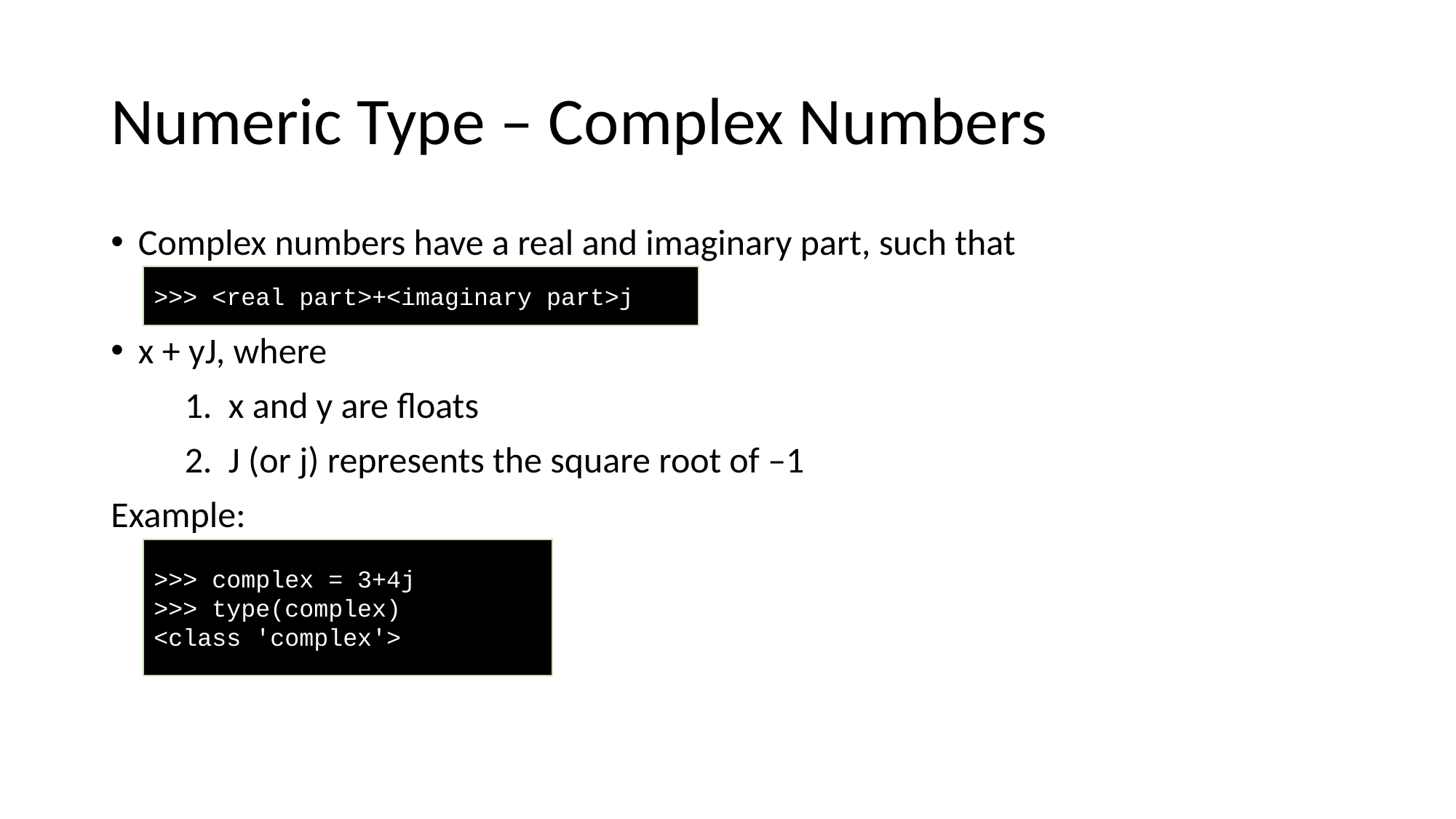

# Numeric Type – Complex Numbers
Complex numbers have a real and imaginary part, such that

x + yJ, where
         1.  x and y are floats
         2.  J (or j) represents the square root of –1
Example:

>>> <real part>+<imaginary part>j
>>> complex = 3+4j
>>> type(complex)
<class 'complex'>